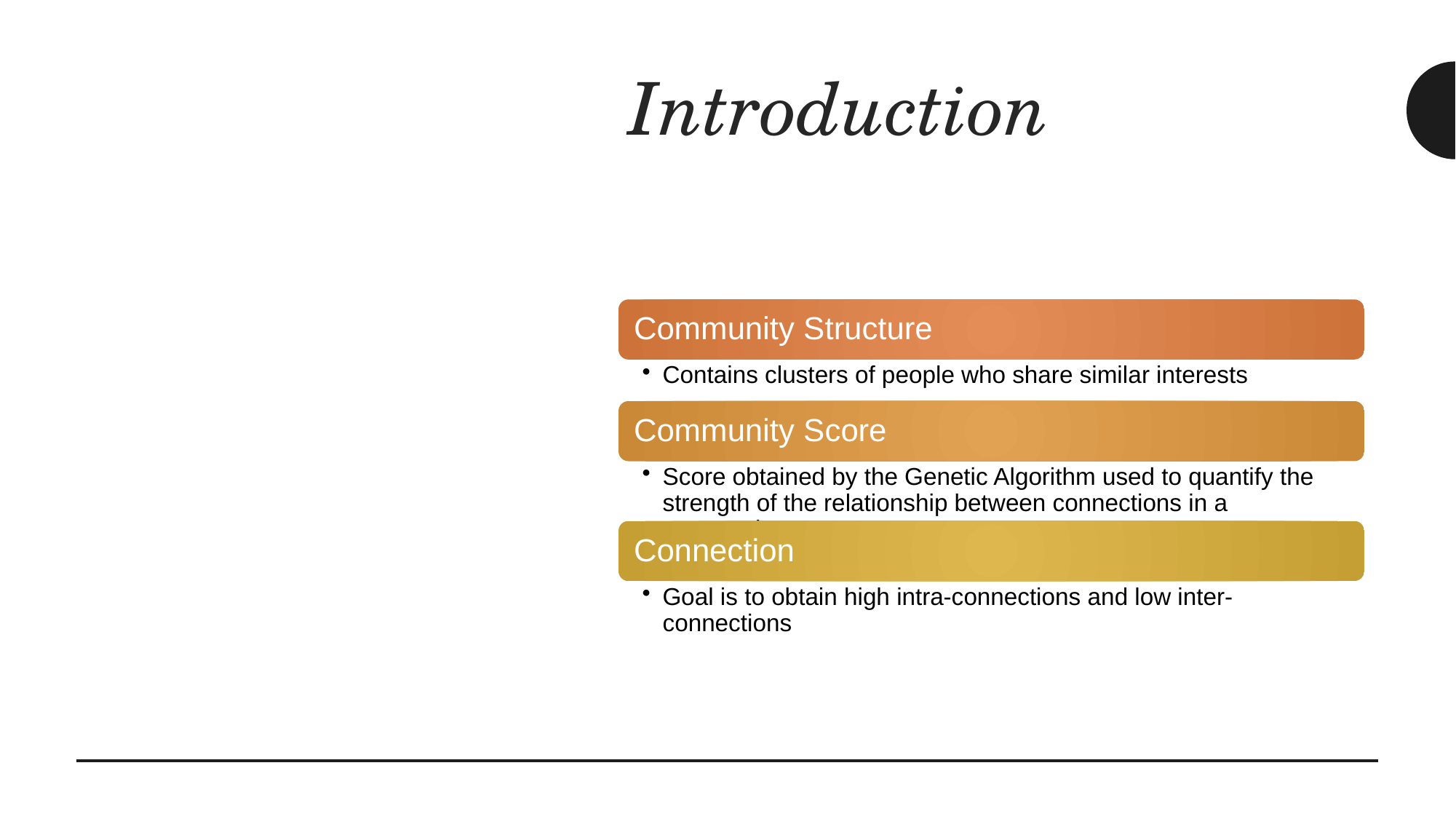

# Introduction
Community Structure
Contains clusters of people who share similar interests
Community Score
Score obtained by the Genetic Algorithm used to quantify the strength of the relationship between connections in a community
Connection
Goal is to obtain high intra-connections and low inter-connections